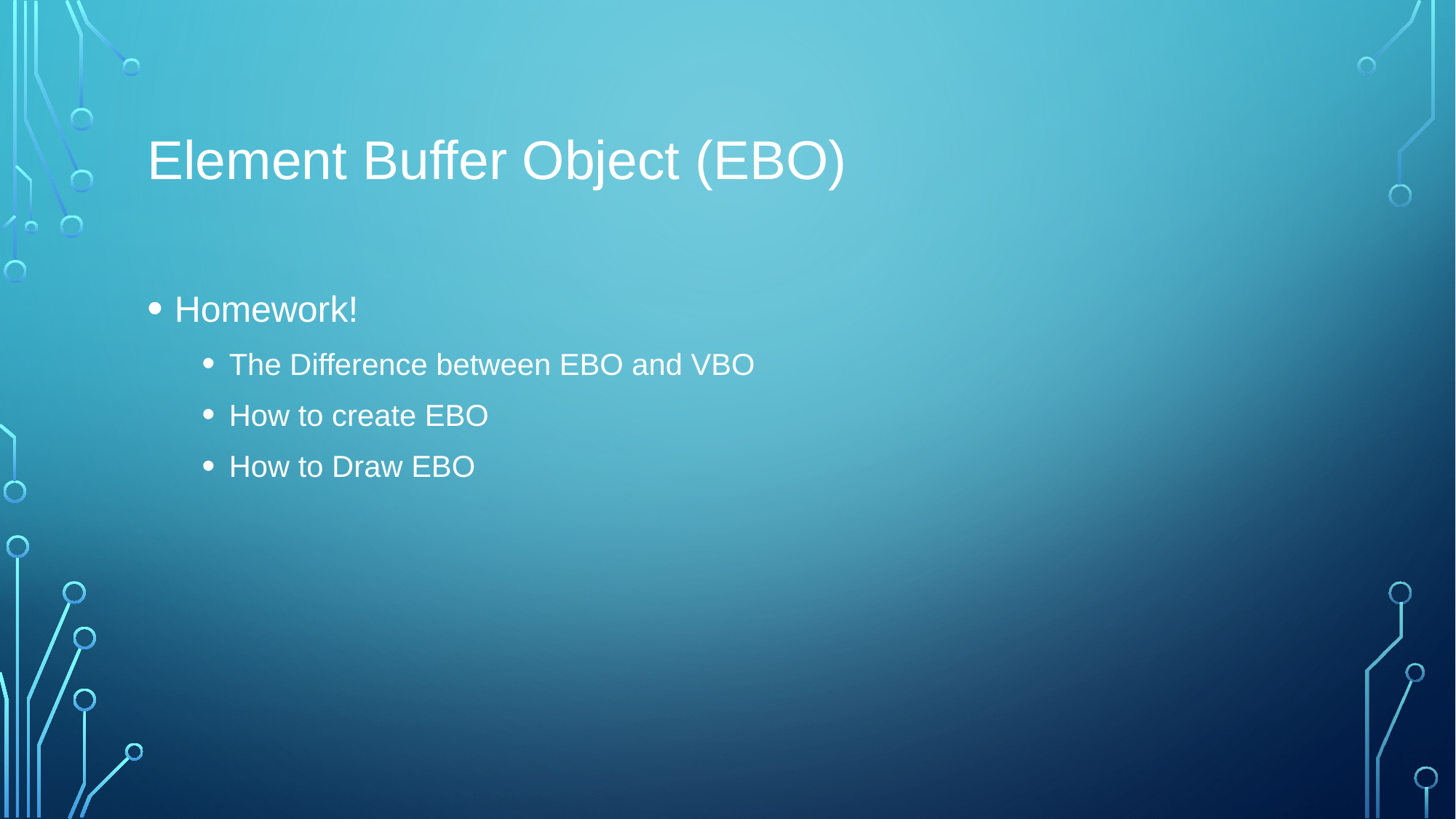

# Element Buffer Object (EBO)
Homework!
The Difference between EBO and VBO
How to create EBO
How to Draw EBO